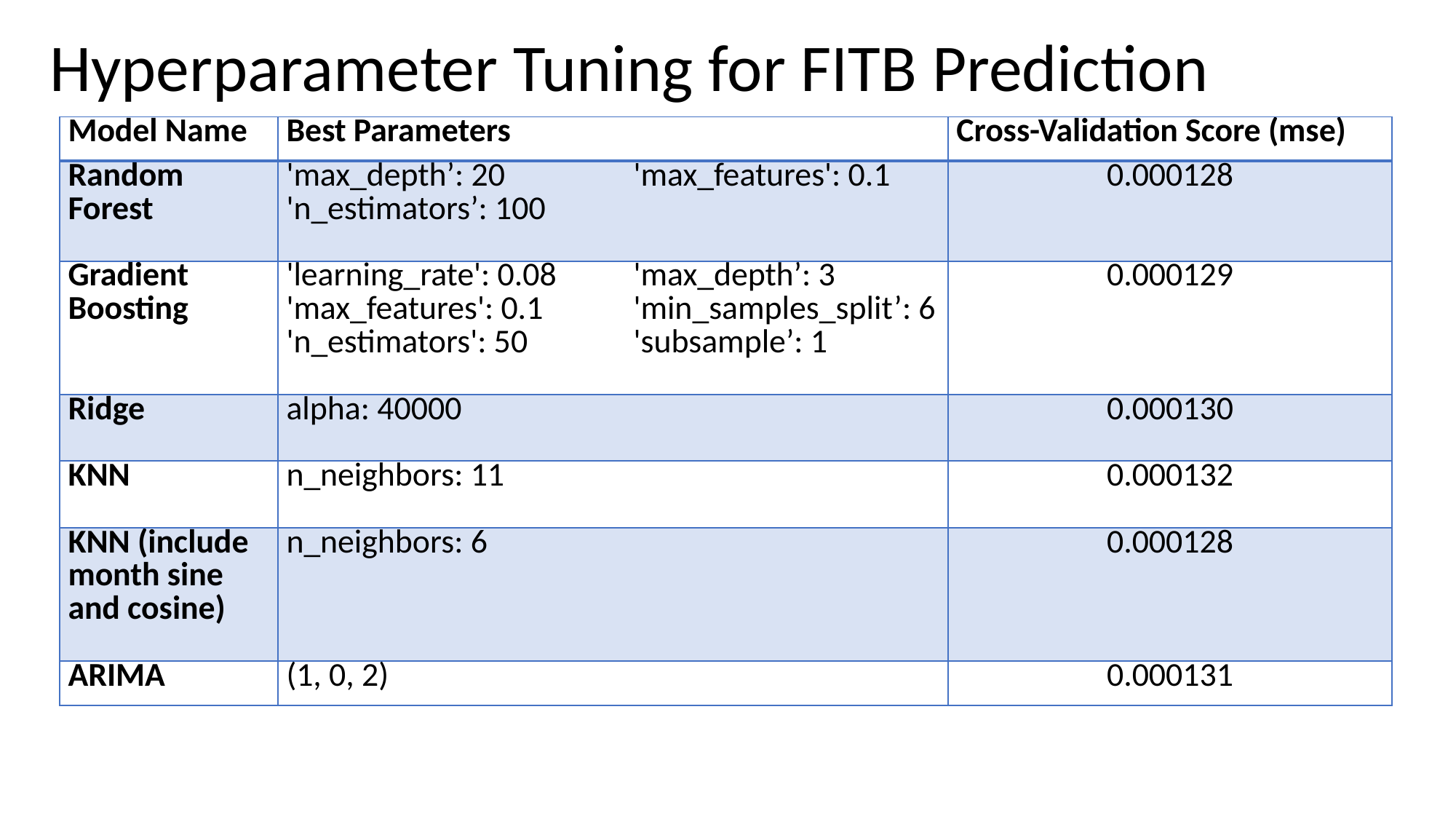

# Hyperparameter Tuning for FITB Prediction
| Model Name | Best Parameters | Cross-Validation Score (mse) |
| --- | --- | --- |
| Random Forest | 'max\_depth’: 20 'max\_features': 0.1 'n\_estimators’: 100 | 0.000128 |
| Gradient Boosting | 'learning\_rate': 0.08 'max\_depth’: 3 'max\_features': 0.1 'min\_samples\_split’: 6 'n\_estimators': 50 'subsample’: 1 | 0.000129 |
| Ridge | alpha: 40000 | 0.000130 |
| KNN | n\_neighbors: 11 | 0.000132 |
| KNN (include month sine and cosine) | n\_neighbors: 6 | 0.000128 |
| ARIMA | (1, 0, 2) | 0.000131 |